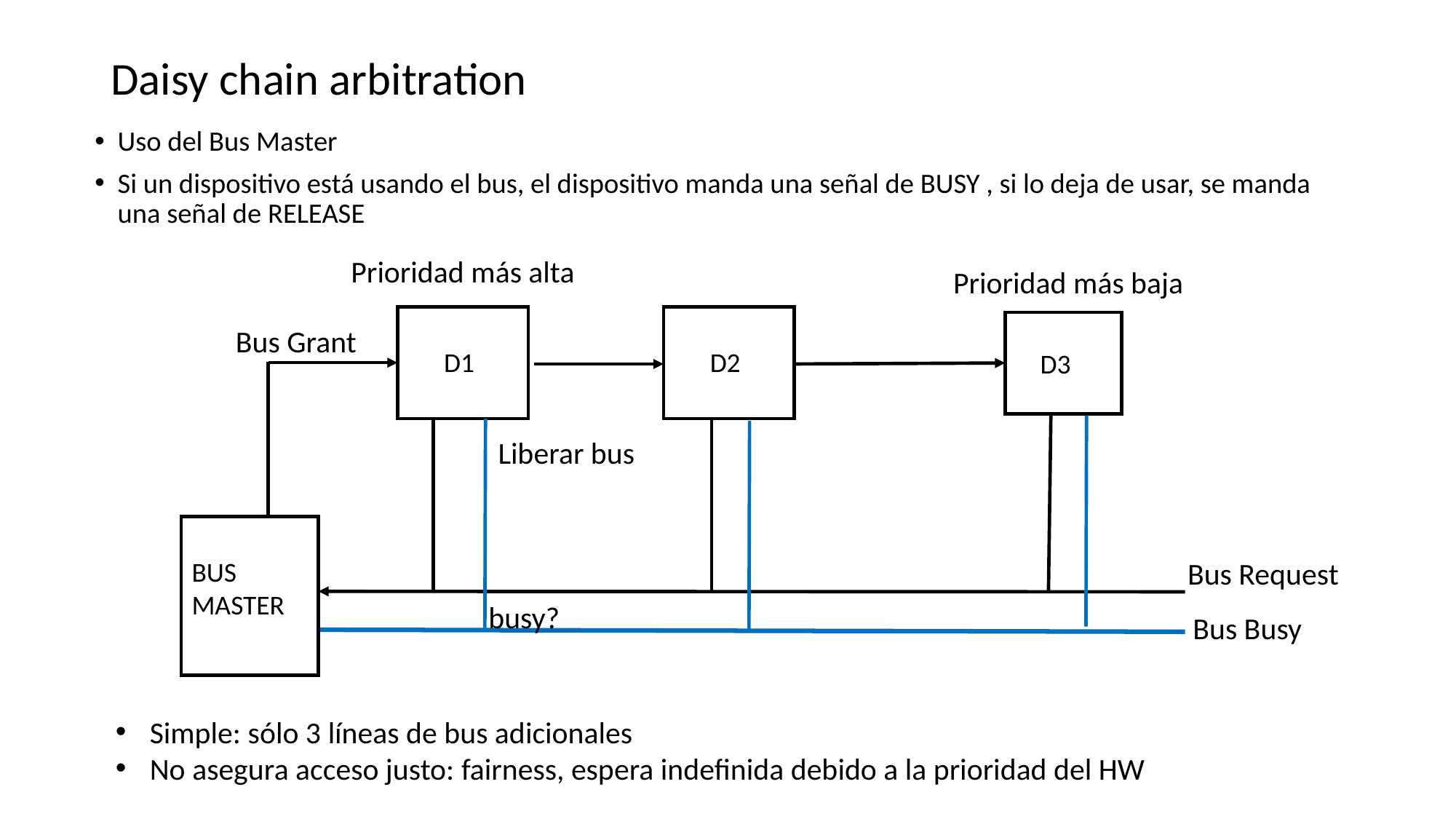

# Daisy chain arbitration
Uso del Bus Master
Si un dispositivo está usando el bus, el dispositivo manda una señal de BUSY , si lo deja de usar, se manda una señal de RELEASE

Prioridad más alta
Prioridad más baja

Bus Grant
D1
D2
D3
Liberar bus

Bus Request
BUS
MASTER
busy?
Bus Busy
Simple: sólo 3 líneas de bus adicionales
No asegura acceso justo: fairness, espera indefinida debido a la prioridad del HW